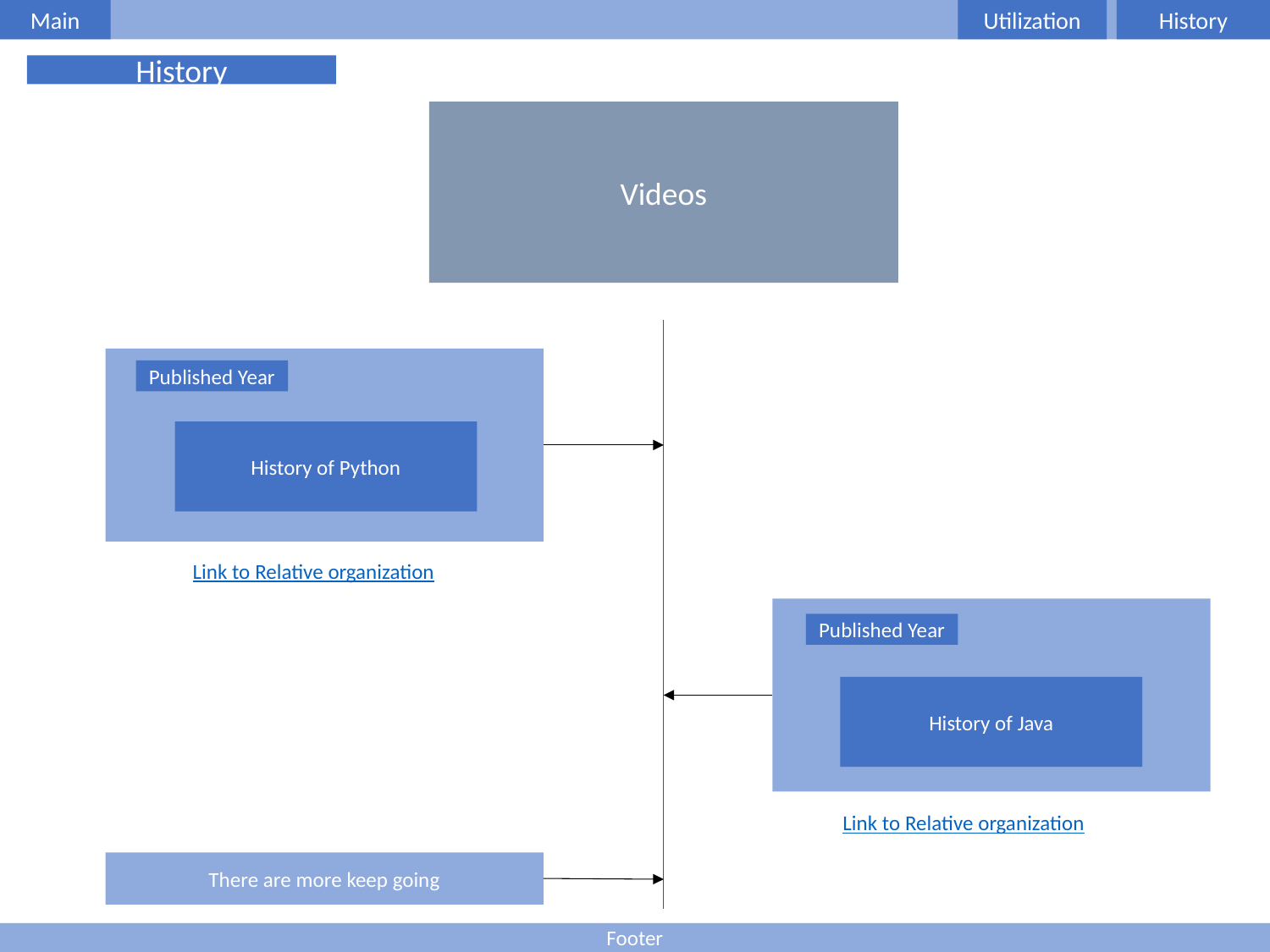

Main
Utilization
History
History
Videos

Published Year
History of Python
Link to Relative organization

Published Year
History of Java
Link to Relative organization
There are more keep going
Footer